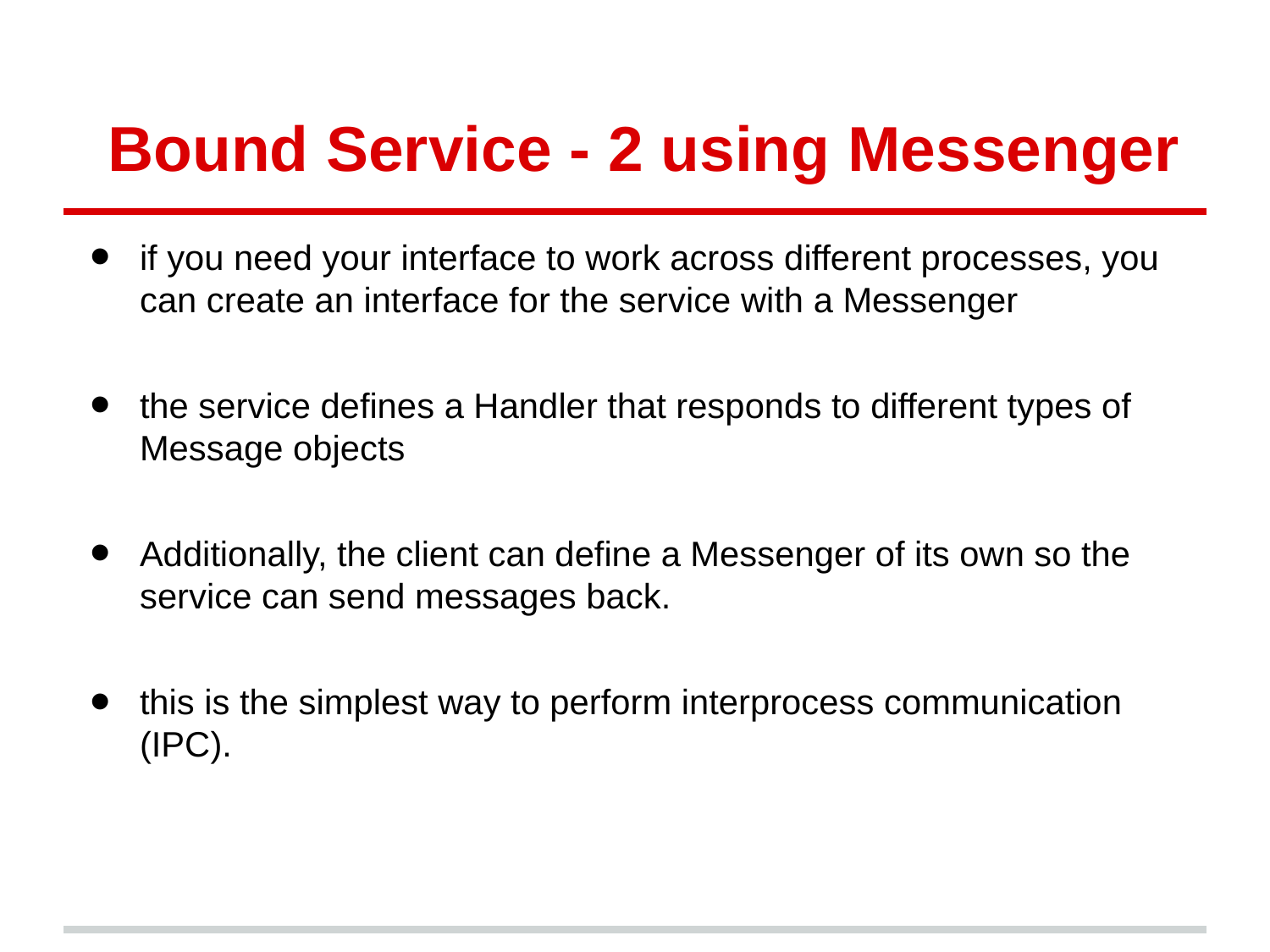

# Bound Service - 2 using Messenger
if you need your interface to work across different processes, you can create an interface for the service with a Messenger

the service defines a Handler that responds to different types of Message objects

Additionally, the client can define a Messenger of its own so the service can send messages back.

this is the simplest way to perform interprocess communication (IPC).